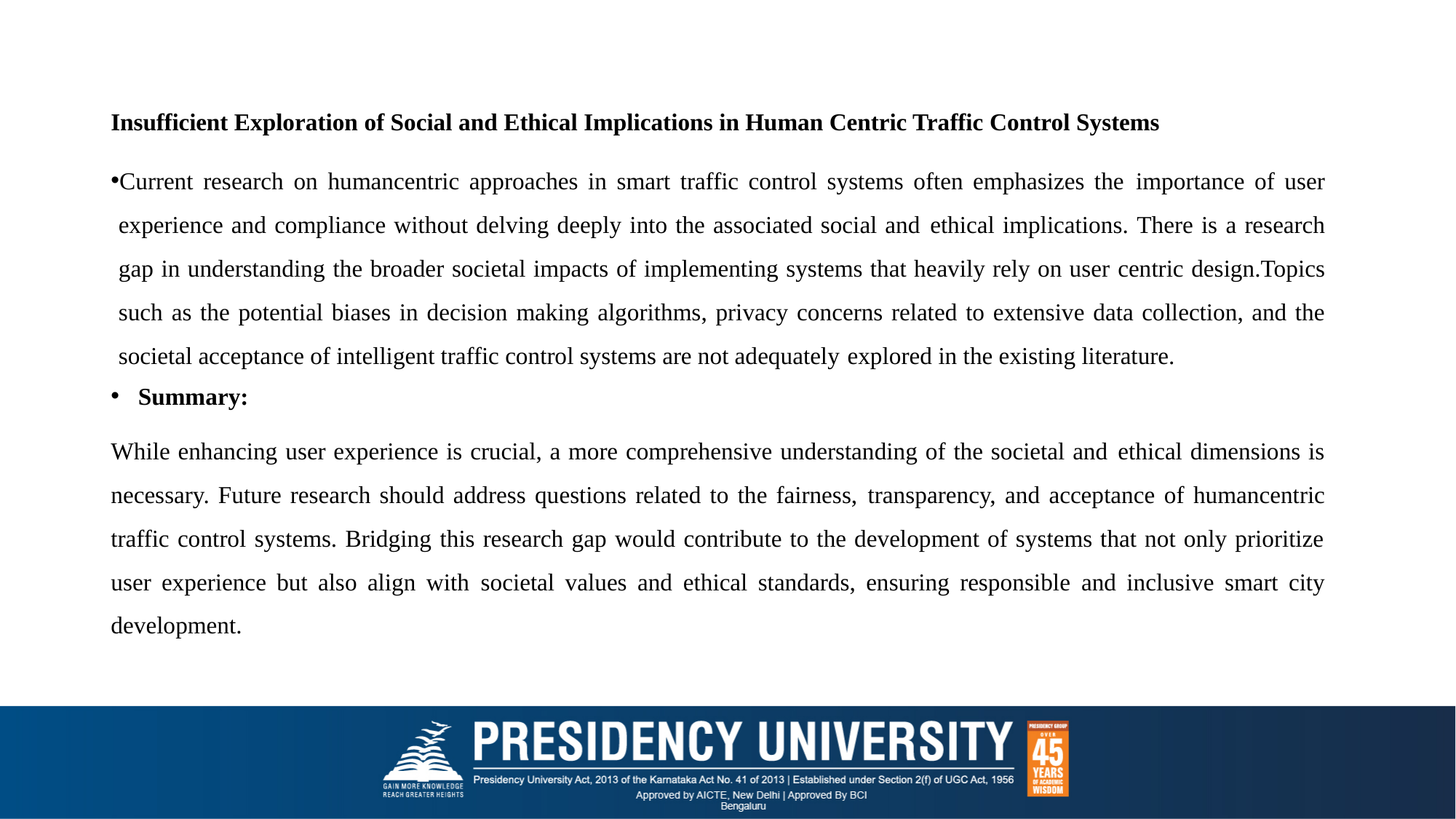

Insufficient Exploration of Social and Ethical Implications in Human Centric Traffic Control Systems
Current research on humancentric approaches in smart traffic control systems often emphasizes the importance of user experience and compliance without delving deeply into the associated social and ethical implications. There is a research gap in understanding the broader societal impacts of implementing systems that heavily rely on user centric design.Topics such as the potential biases in decision making algorithms, privacy concerns related to extensive data collection, and the societal acceptance of intelligent traffic control systems are not adequately explored in the existing literature.
Summary:
While enhancing user experience is crucial, a more comprehensive understanding of the societal and ethical dimensions is necessary. Future research should address questions related to the fairness, transparency, and acceptance of humancentric traffic control systems. Bridging this research gap would contribute to the development of systems that not only prioritize user experience but also align with societal values and ethical standards, ensuring responsible and inclusive smart city development.